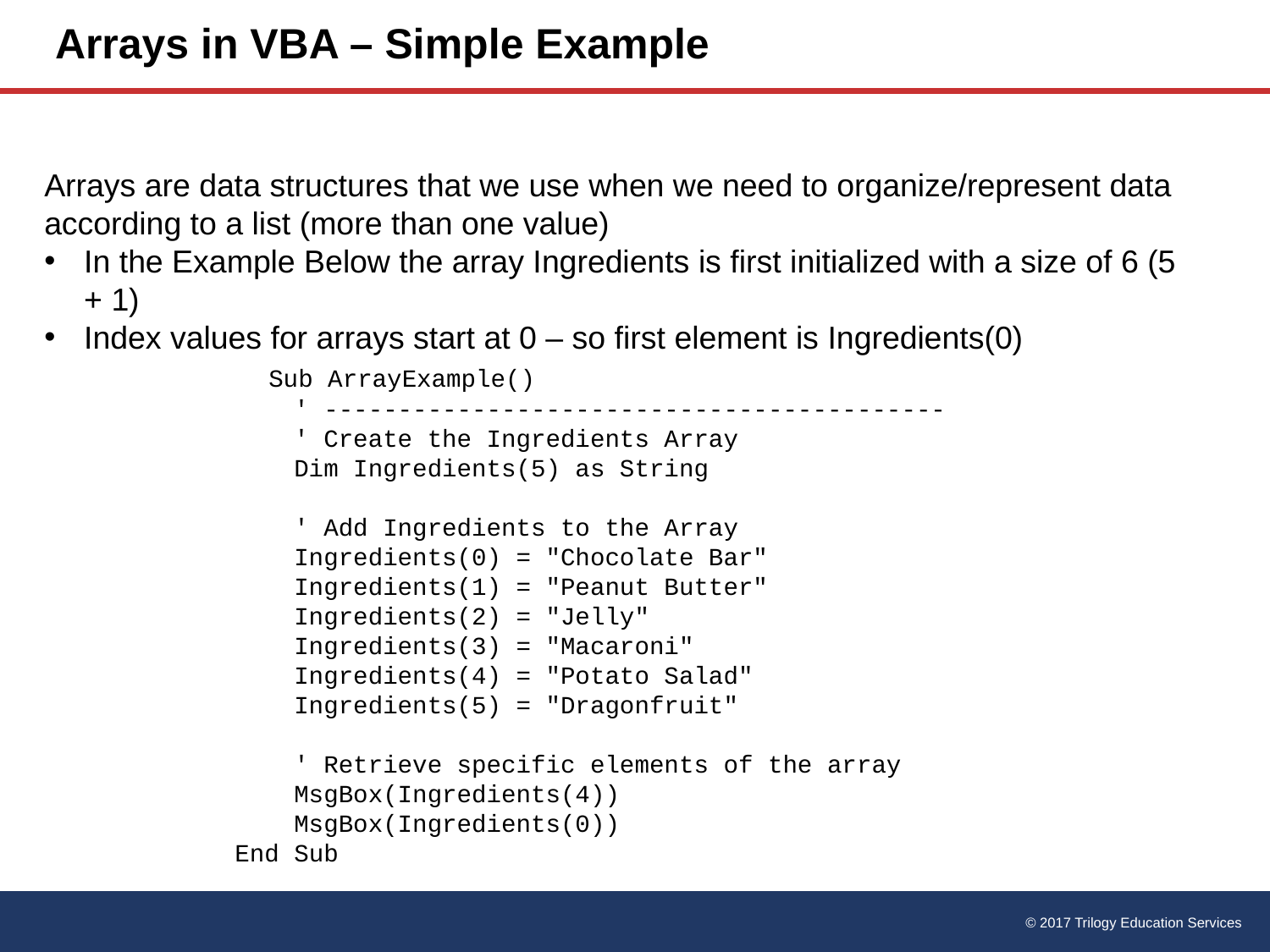

# Arrays in VBA – Simple Example
Arrays are data structures that we use when we need to organize/represent data  according to a list (more than one value)
In the Example Below the array Ingredients is first initialized with a size of 6 (5 + 1)
Index values for arrays start at 0 – so first element is Ingredients(0)
  Sub ArrayExample()
    ' ------------------------------------------
    ' Create the Ingredients Array
    Dim Ingredients(5) as String

    ' Add Ingredients to the Array
    Ingredients(0) = "Chocolate Bar"
    Ingredients(1) = "Peanut Butter"
    Ingredients(2) = "Jelly"
    Ingredients(3) = "Macaroni"
    Ingredients(4) = "Potato Salad"
    Ingredients(5) = "Dragonfruit"

    ' Retrieve specific elements of the array
    MsgBox(Ingredients(4))
    MsgBox(Ingredients(0))
End Sub